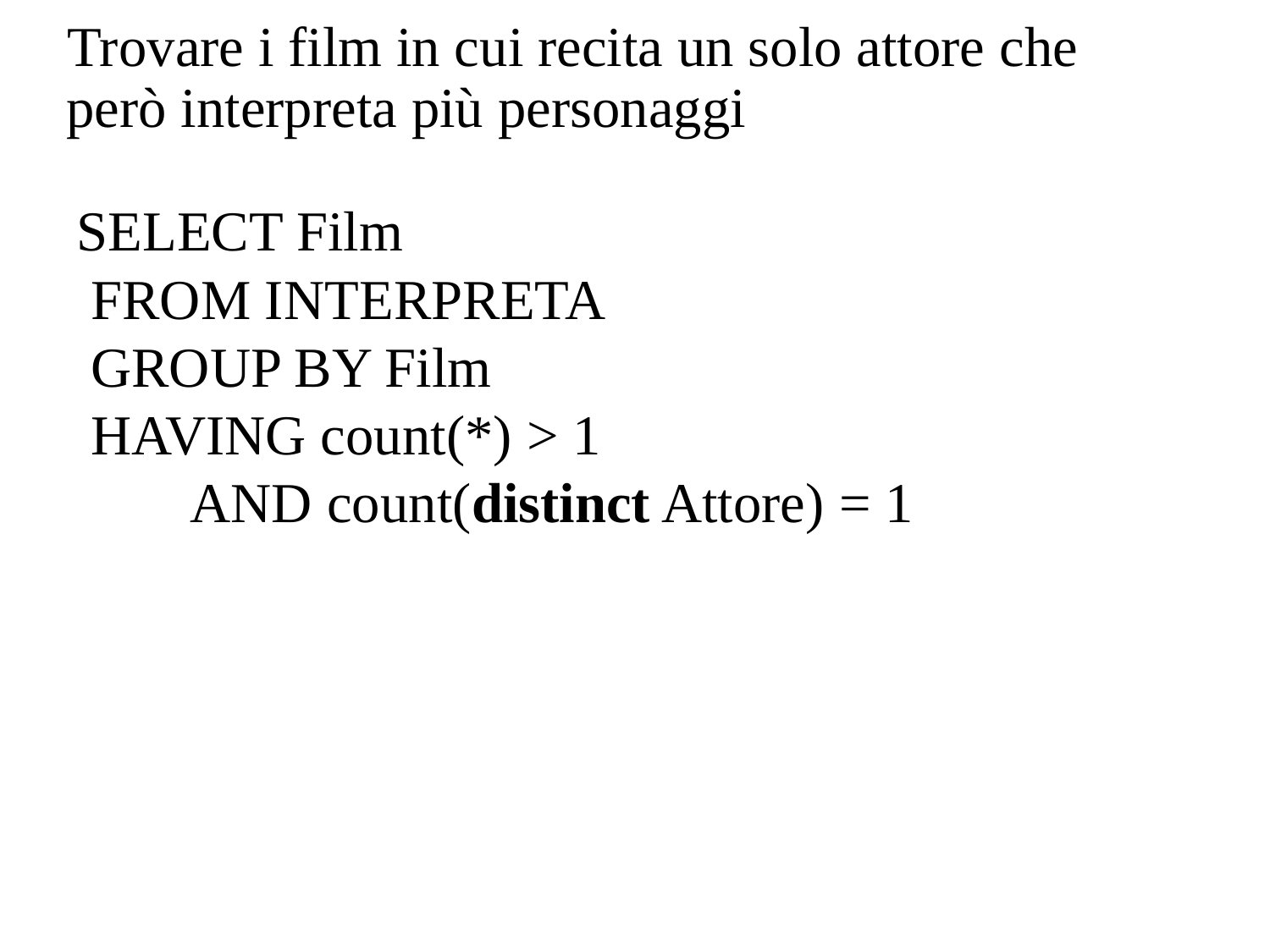

Trovare i film in cui recita un solo attore che però interpreta più personaggi
SELECT Film
 FROM INTERPRETA
 GROUP BY Film
 HAVING count(*) > 1
        AND count(distinct Attore) = 1